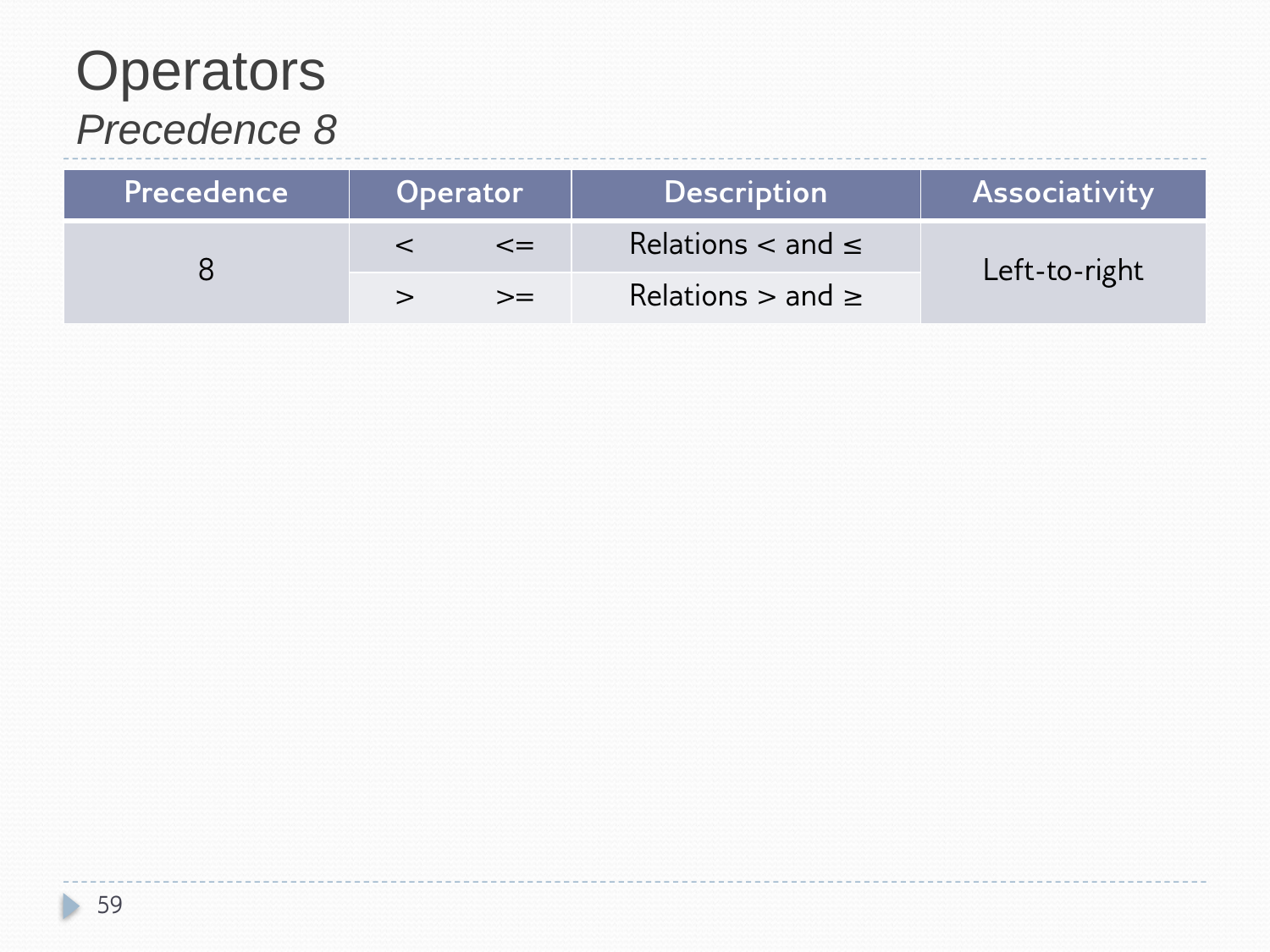

# Operators Precedence 8
| Precedence | Operator |  | Description | Associativity |
| --- | --- | --- | --- | --- |
| 8 | < | <= | Relations < and ≤ | Left-to-right |
|  | > | >= | Relations > and ≥ |  |
59